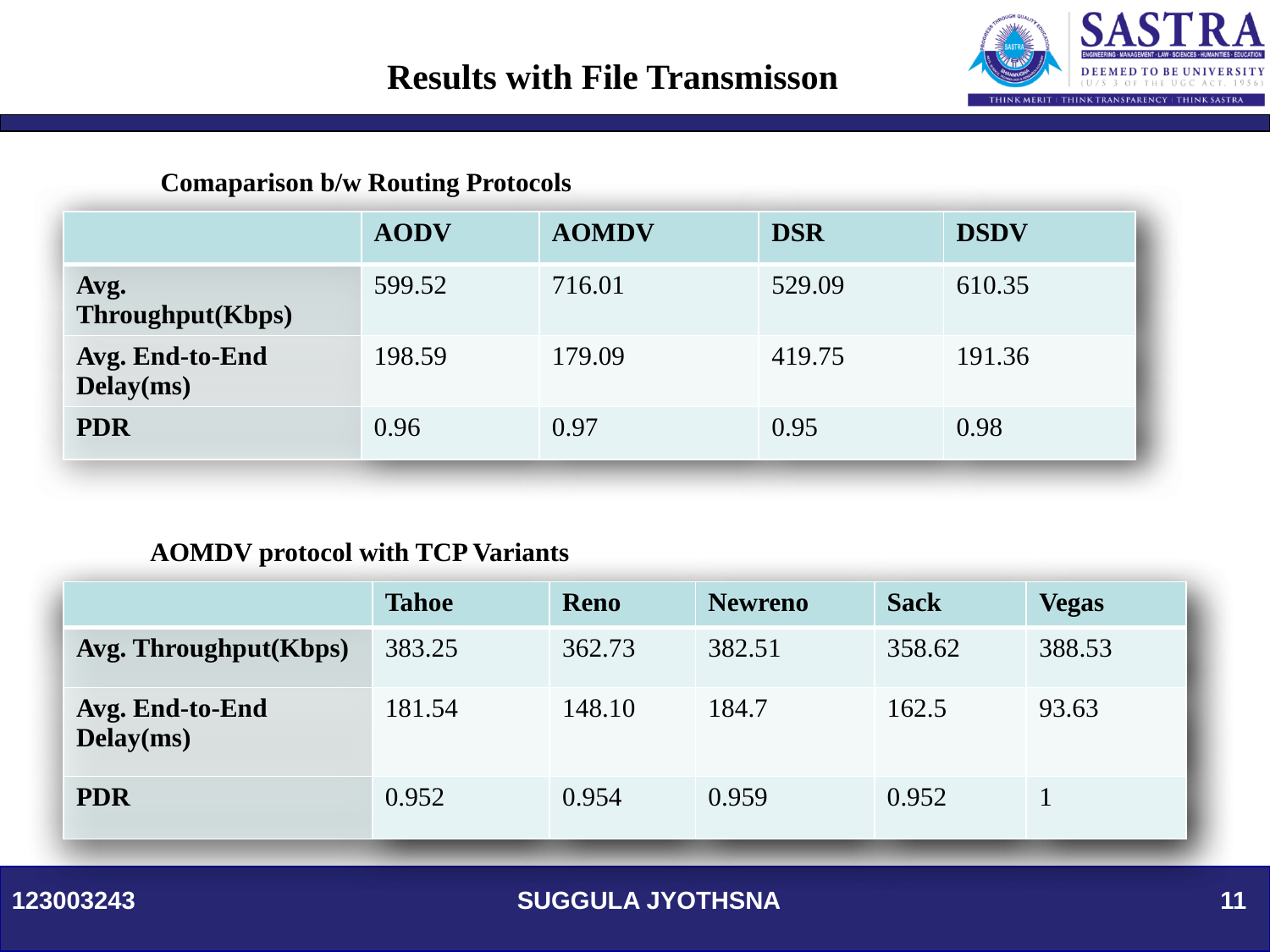

# Results with File Transmisson
Comaparison b/w Routing Protocols
|  | AODV | AOMDV | DSR | DSDV |
| --- | --- | --- | --- | --- |
| Avg. Throughput(Kbps) | 599.52 | 716.01 | 529.09 | 610.35 |
| Avg. End-to-End Delay(ms) | 198.59 | 179.09 | 419.75 | 191.36 |
| PDR | 0.96 | 0.97 | 0.95 | 0.98 |
AOMDV protocol with TCP Variants
|  | Tahoe | Reno | Newreno | Sack | Vegas |
| --- | --- | --- | --- | --- | --- |
| Avg. Throughput(Kbps) | 383.25 | 362.73 | 382.51 | 358.62 | 388.53 |
| Avg. End-to-End Delay(ms) | 181.54 | 148.10 | 184.7 | 162.5 | 93.63 |
| PDR | 0.952 | 0.954 | 0.959 | 0.952 | 1 |
123003243
SUGGULA JYOTHSNA
11